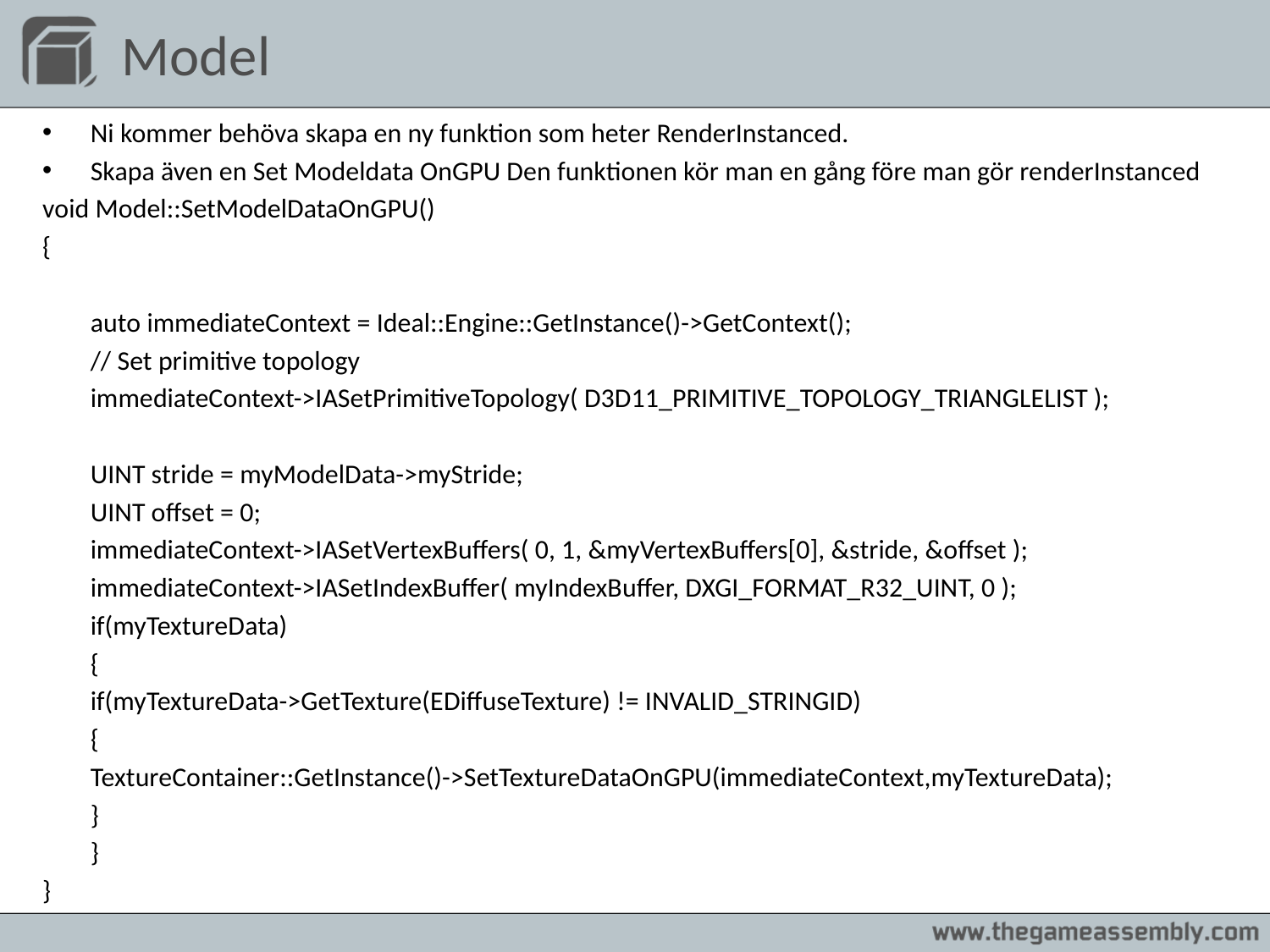

# Model
Ni kommer behöva skapa en ny funktion som heter RenderInstanced.
Skapa även en Set Modeldata OnGPU Den funktionen kör man en gång före man gör renderInstanced
void Model::SetModelDataOnGPU()
{

	auto immediateContext = Ideal::Engine::GetInstance()->GetContext();
	// Set primitive topology
	immediateContext->IASetPrimitiveTopology( D3D11_PRIMITIVE_TOPOLOGY_TRIANGLELIST );

	UINT stride = myModelData->myStride;
	UINT offset = 0;
	immediateContext->IASetVertexBuffers( 0, 1, &myVertexBuffers[0], &stride, &offset );
	immediateContext->IASetIndexBuffer( myIndexBuffer, DXGI_FORMAT_R32_UINT, 0 );
	if(myTextureData)
	{
		if(myTextureData->GetTexture(EDiffuseTexture) != INVALID_STRINGID)
		{
		TextureContainer::GetInstance()->SetTextureDataOnGPU(immediateContext,myTextureData);
		}
	}
}